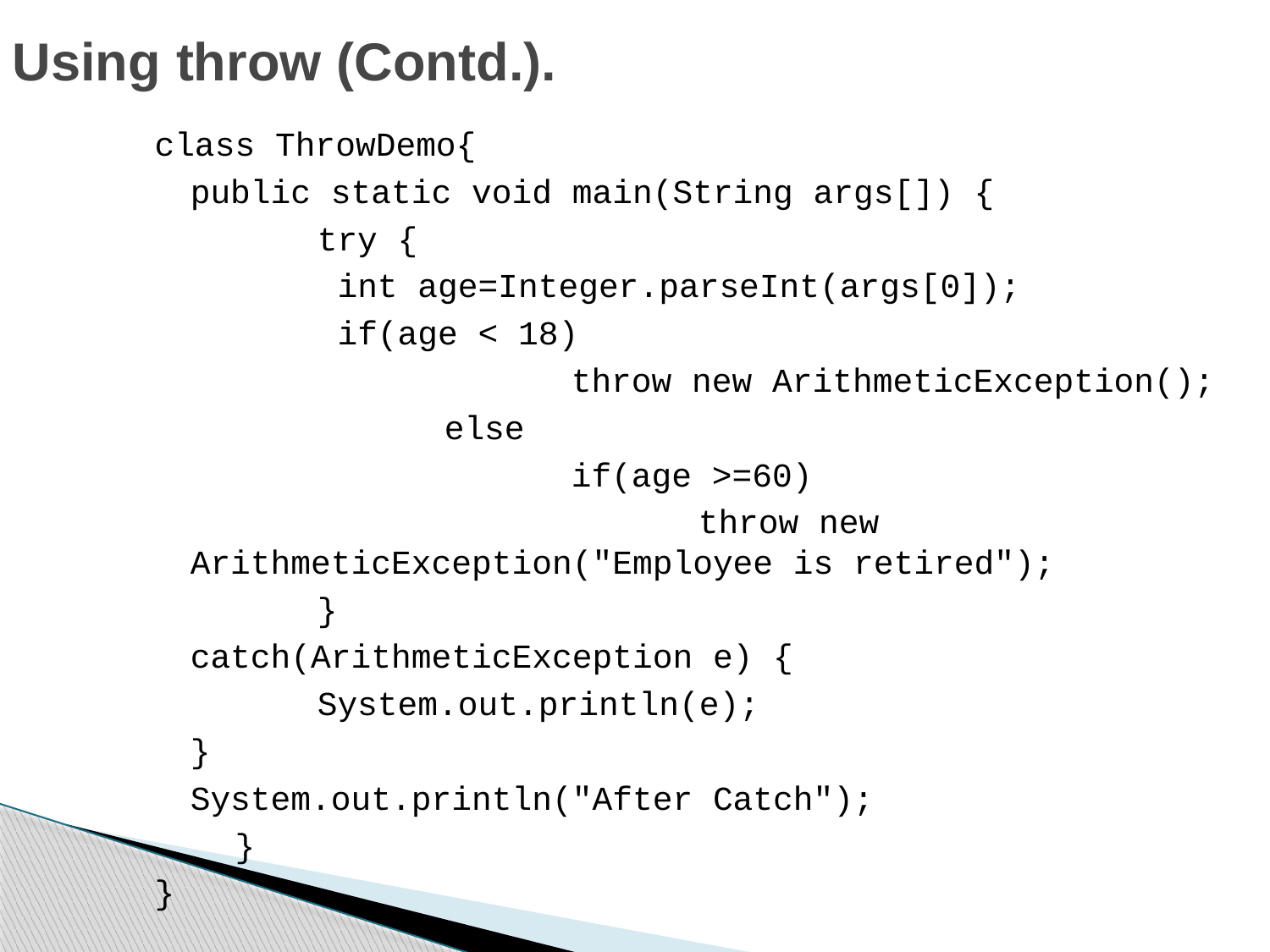

Using throw (Contd.).
class ThrowDemo{
 	public static void main(String args[]) {
		try {
	   	 int age=Integer.parseInt(args[0]);
	   	 if(age < 18)
				throw new ArithmeticException();
		 	else
		   		if(age >=60)
					throw new ArithmeticException("Employee is retired");
		}
	catch(ArithmeticException e) {
		System.out.println(e);
	}
	System.out.println("After Catch");
    }
}